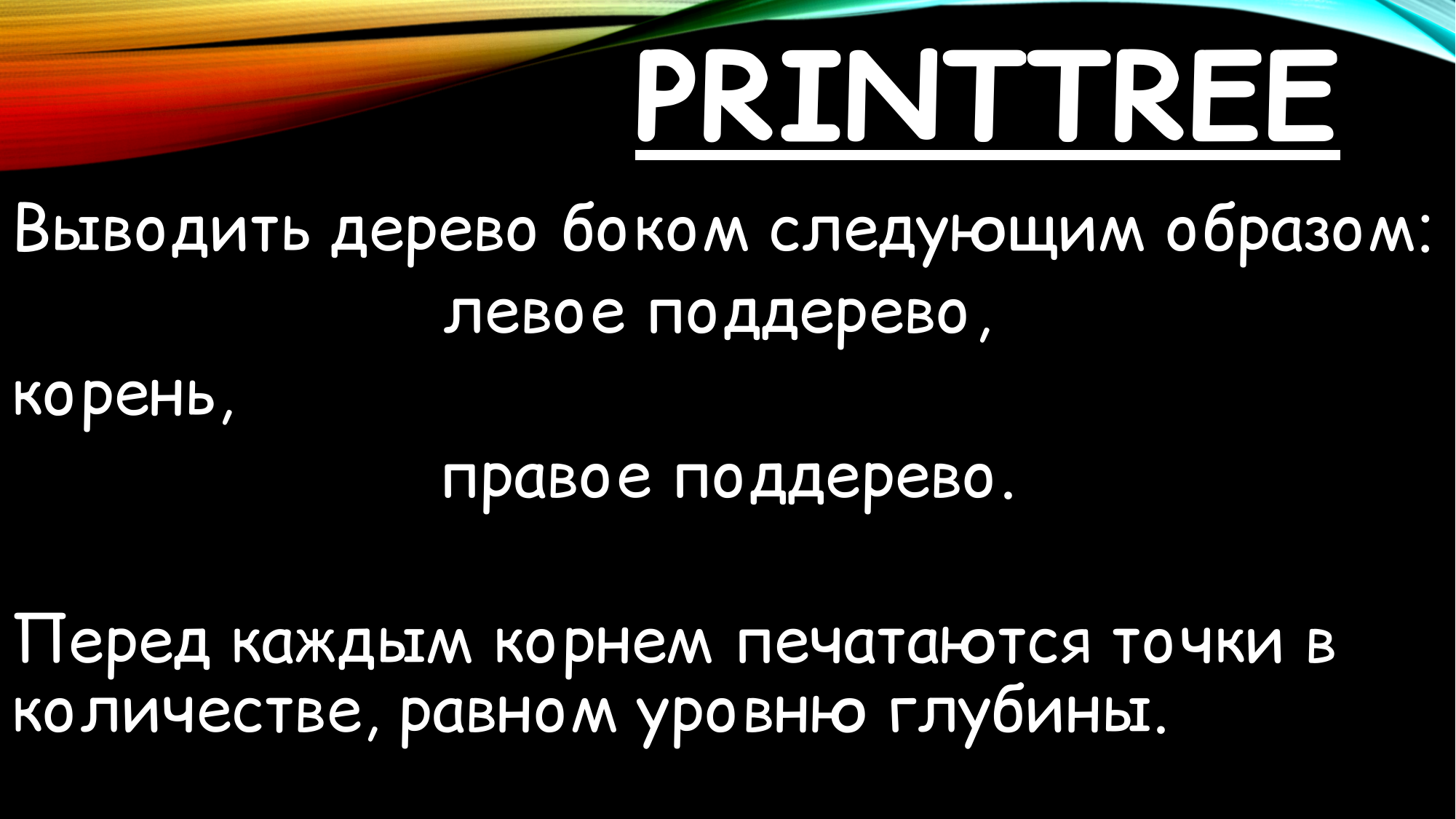

# PRINTTREE
Выводить дерево боком следующим образом:
левое поддерево,
корень,
правое поддерево.

Перед каждым корнем печатаются точки в количестве, равном уровню глубины.